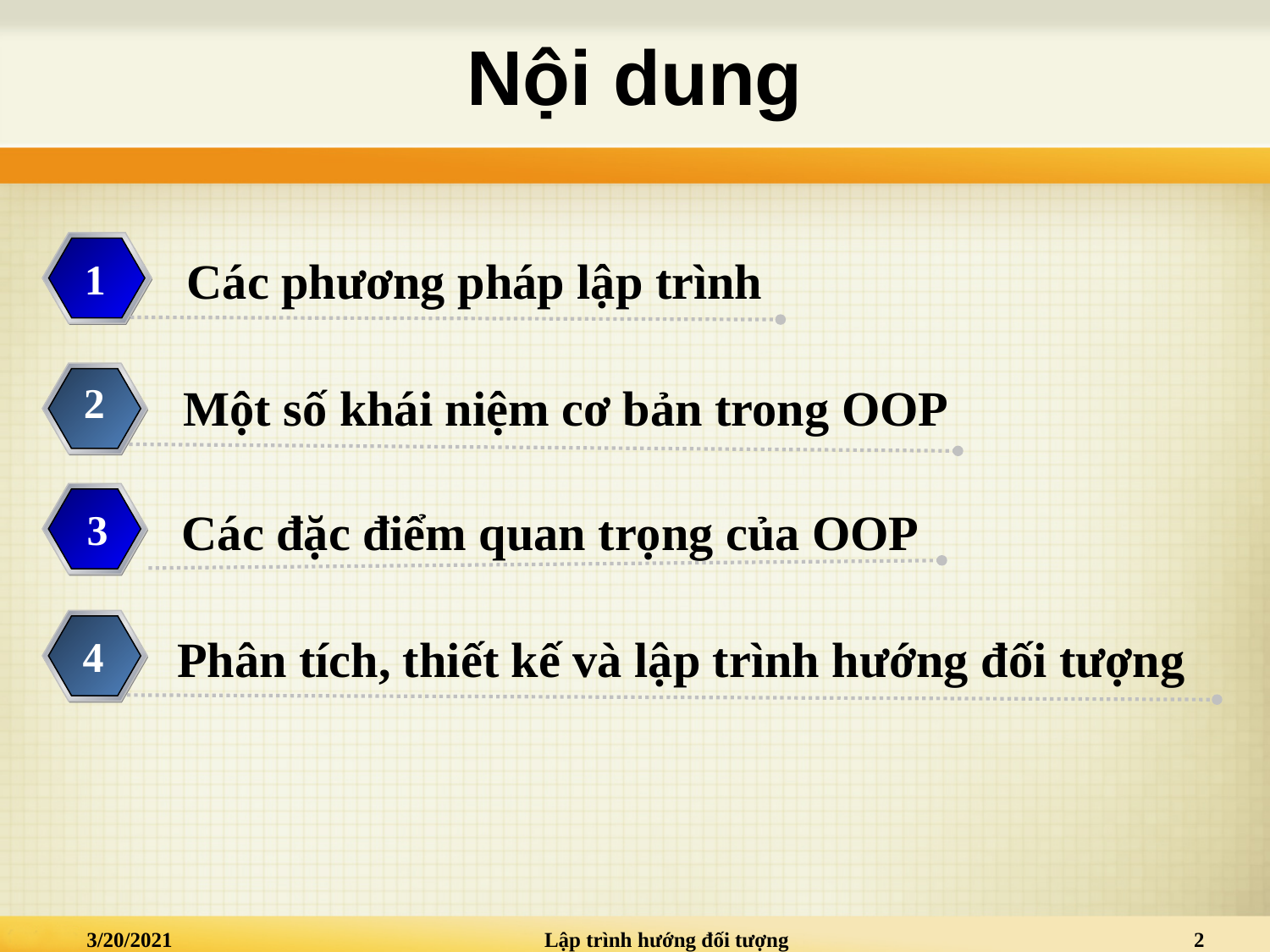

# Nội dung

Các phương pháp lập trình
1

2
Một số khái niệm cơ bản trong OOP

Các đặc điểm quan trọng của OOP
3

Phân tích, thiết kế và lập trình hướng đối tượng
4

3/20/2021
Lập trình hướng đối tượng
2